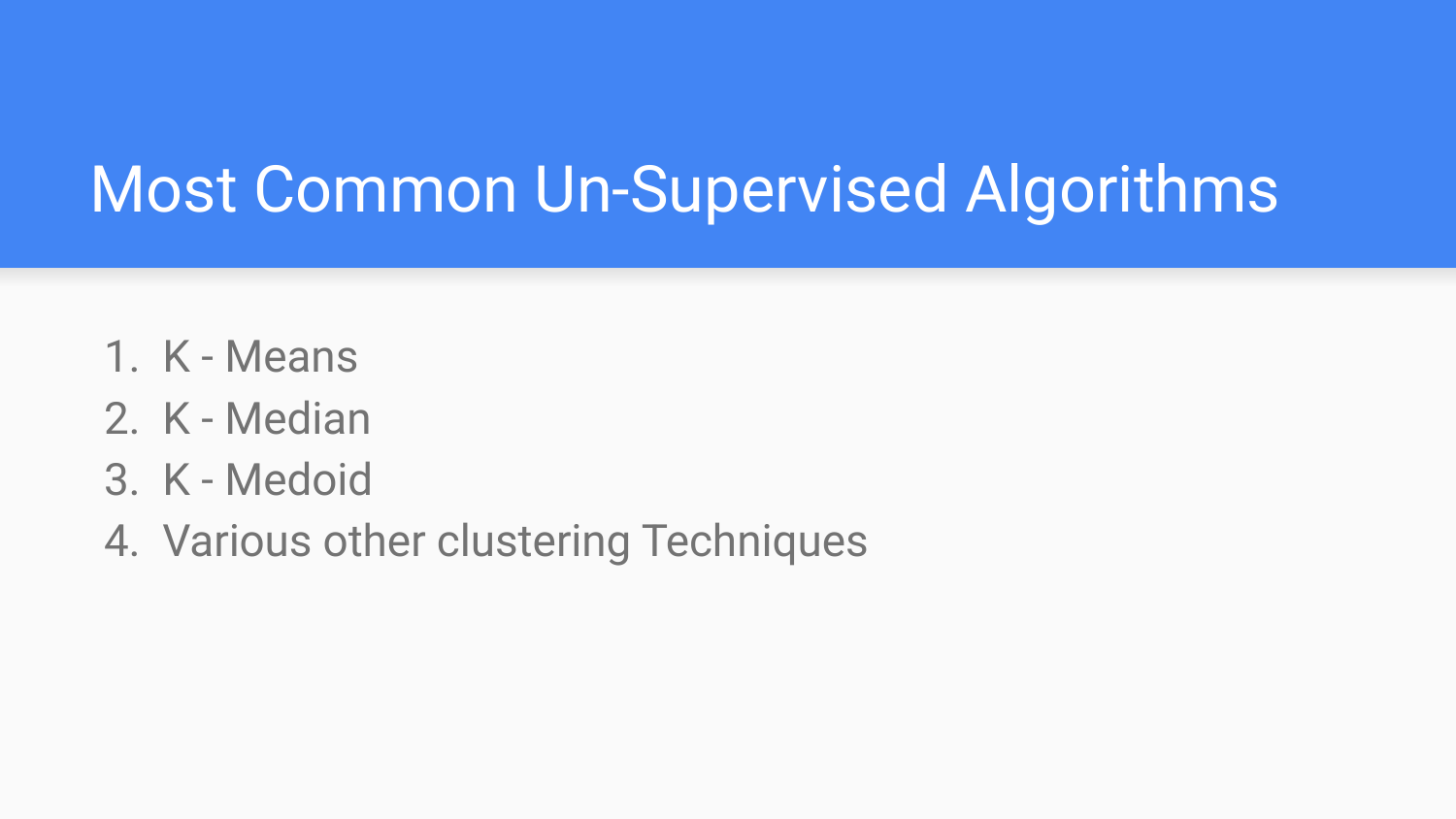

# Most Common Un-Supervised Algorithms
K - Means
K - Median
K - Medoid
Various other clustering Techniques